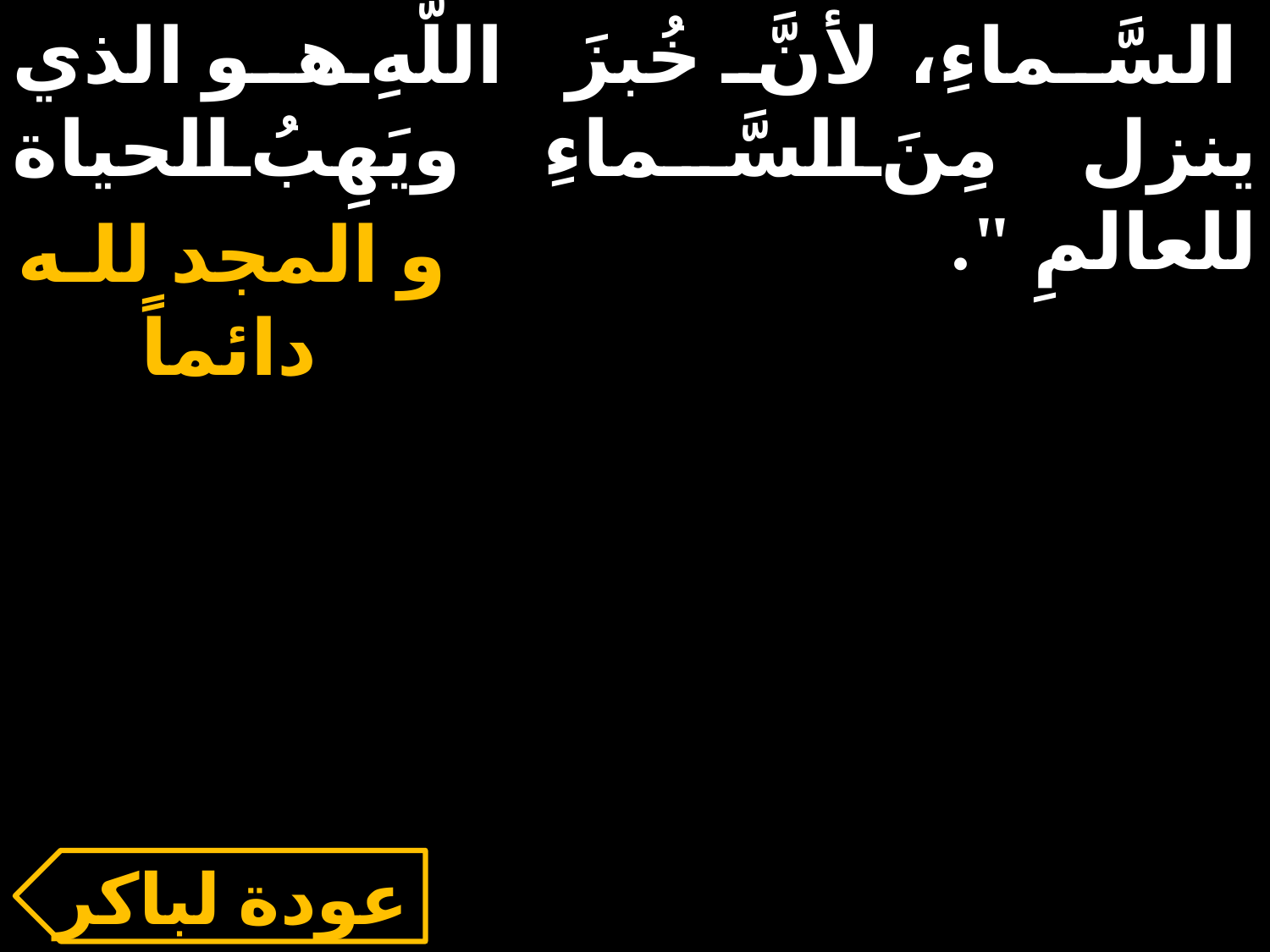

السَّماءِ، لأنَّ خُبزَ اللَّهِ هو الذي ينزل مِنَ السَّماءِ ويَهِبُ الحياة للعالمِ ".
و المجد للـه دائماً
عودة لباكر